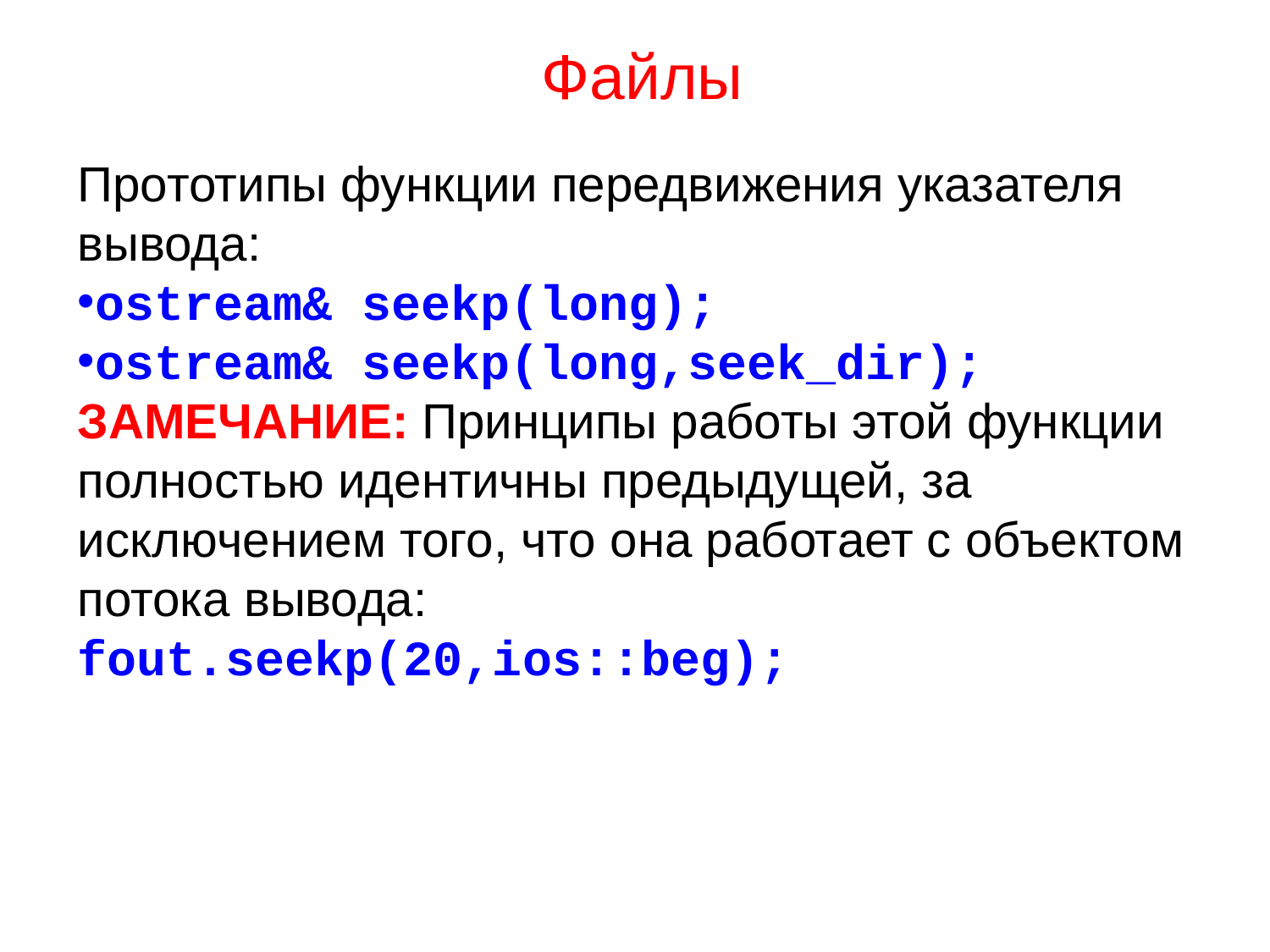

# Файлы
Прототипы функции передвижения указателя вывода:
ostream& seekp(long);
ostream& seekp(long,seek_dir);
ЗАМЕЧАНИЕ: Принципы работы этой функции полностью идентичны предыдущей, за исключением того, что она работает с объектом потока вывода:
fout.seekp(20,ios::beg);